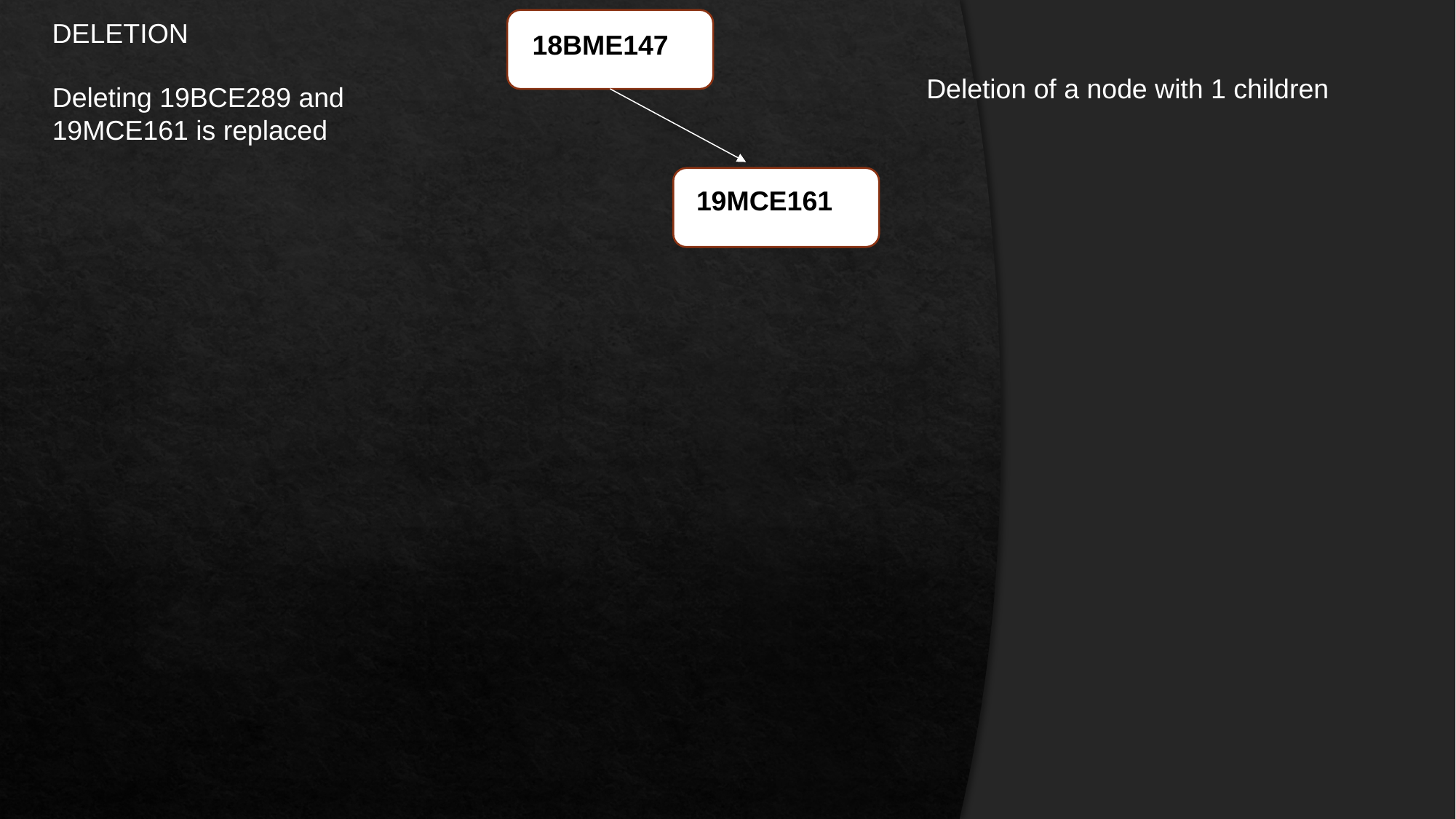

DELETION
18BME147

Deletion of a node with 1 children
Deleting 19BCE289 and 19MCE161 is replaced

19MCE161